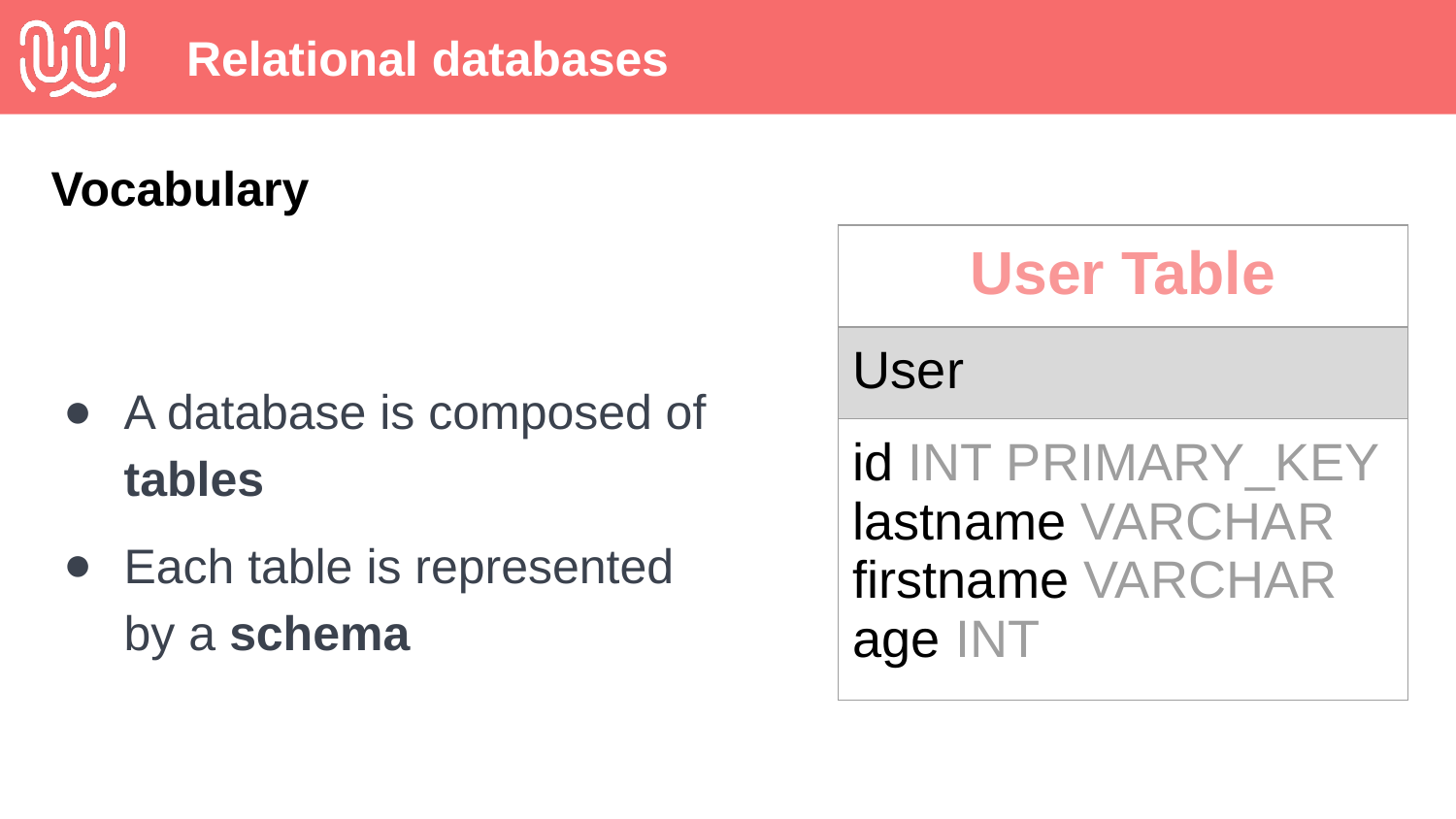

# Relational databases
Vocabulary
| User Table |
| --- |
| User |
| id INT PRIMARY\_KEY lastname VARCHAR firstname VARCHAR age INT |
|  |
|  |
|  |
A database is composed of tables
Each table is represented by a schema